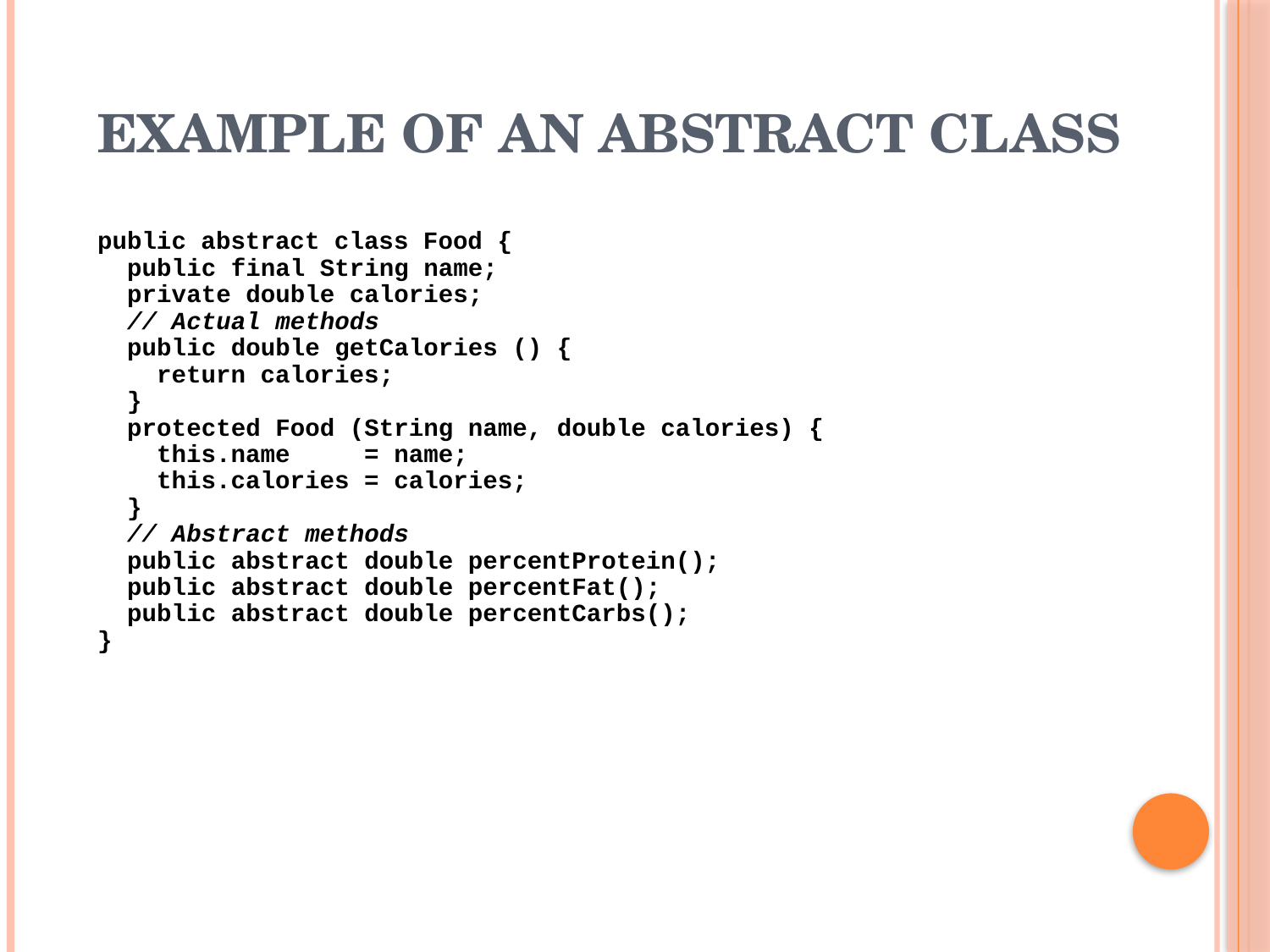

# Example of an Abstract Class
public abstract class Food {
  public final String name;
  private double calories;
  // Actual methods
  public double getCalories () {
    return calories;
  }
  protected Food (String name, double calories) {
    this.name     = name;
    this.calories = calories;
  }
  // Abstract methods
  public abstract double percentProtein();
  public abstract double percentFat();
  public abstract double percentCarbs();
}